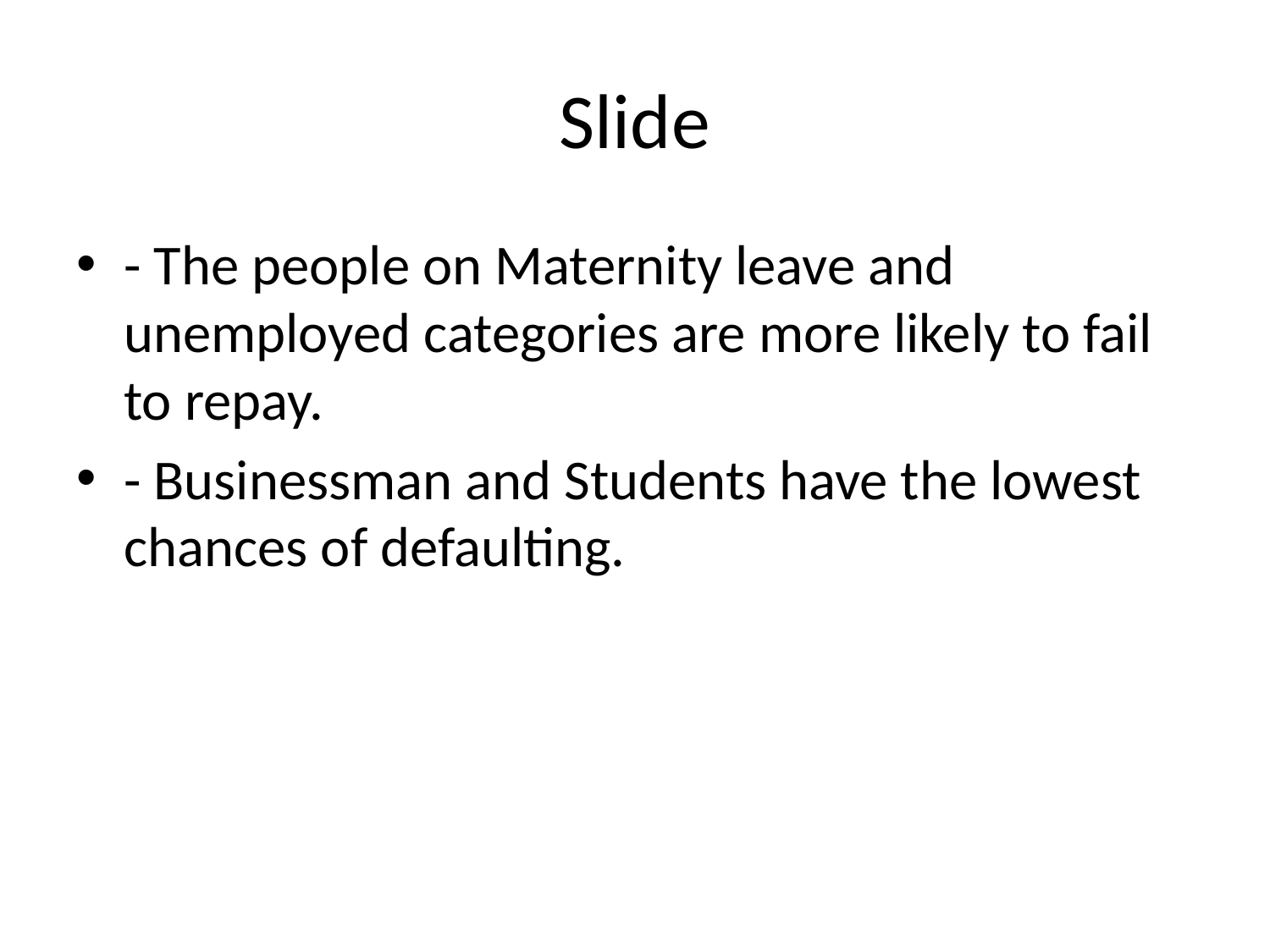

# Slide
- The people on Maternity leave and unemployed categories are more likely to fail to repay.
- Businessman and Students have the lowest chances of defaulting.